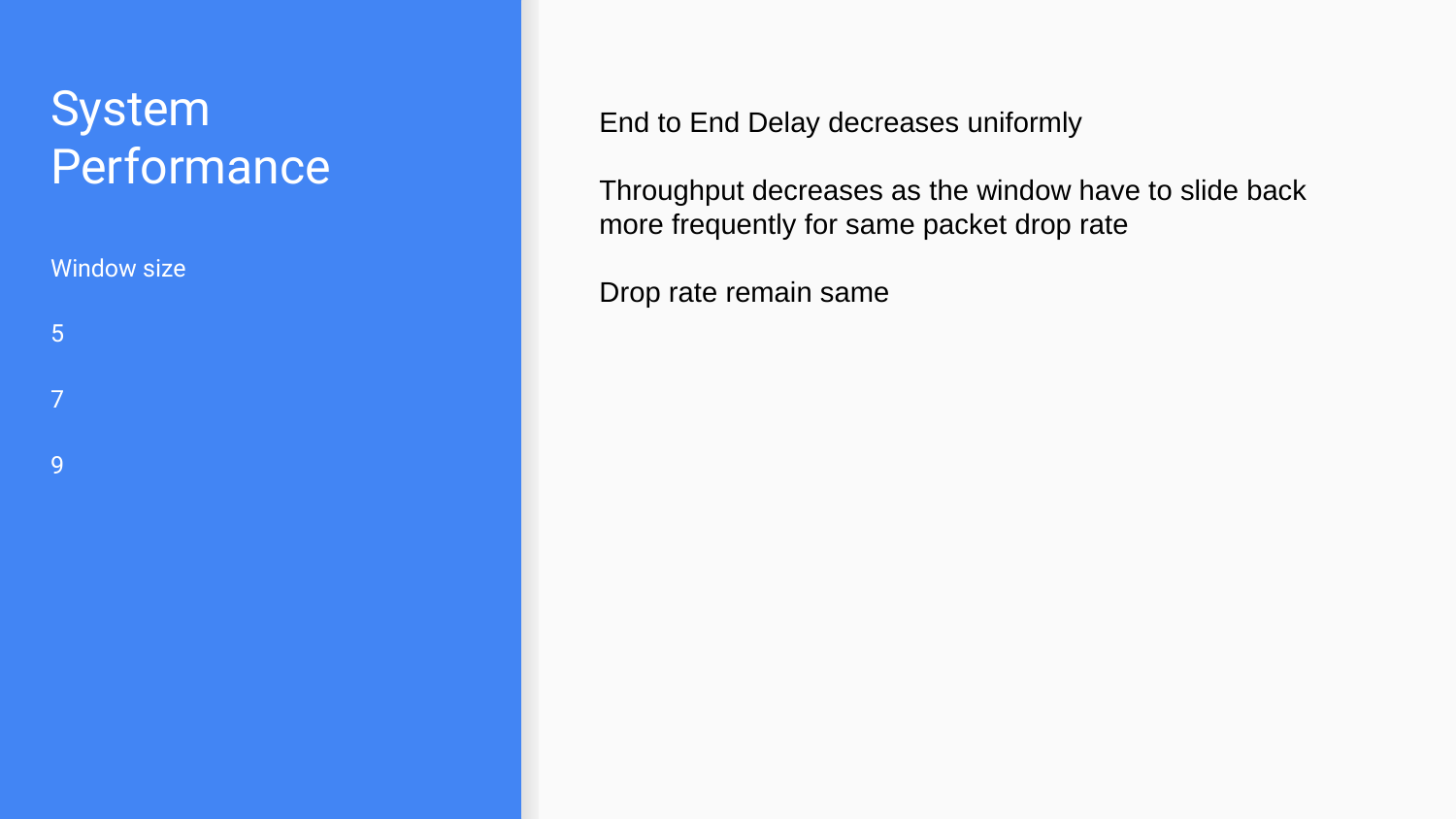

# System Performance
End to End Delay decreases uniformly

Throughput decreases as the window have to slide back more frequently for same packet drop rate

Drop rate remain same
Window size
5
7
9